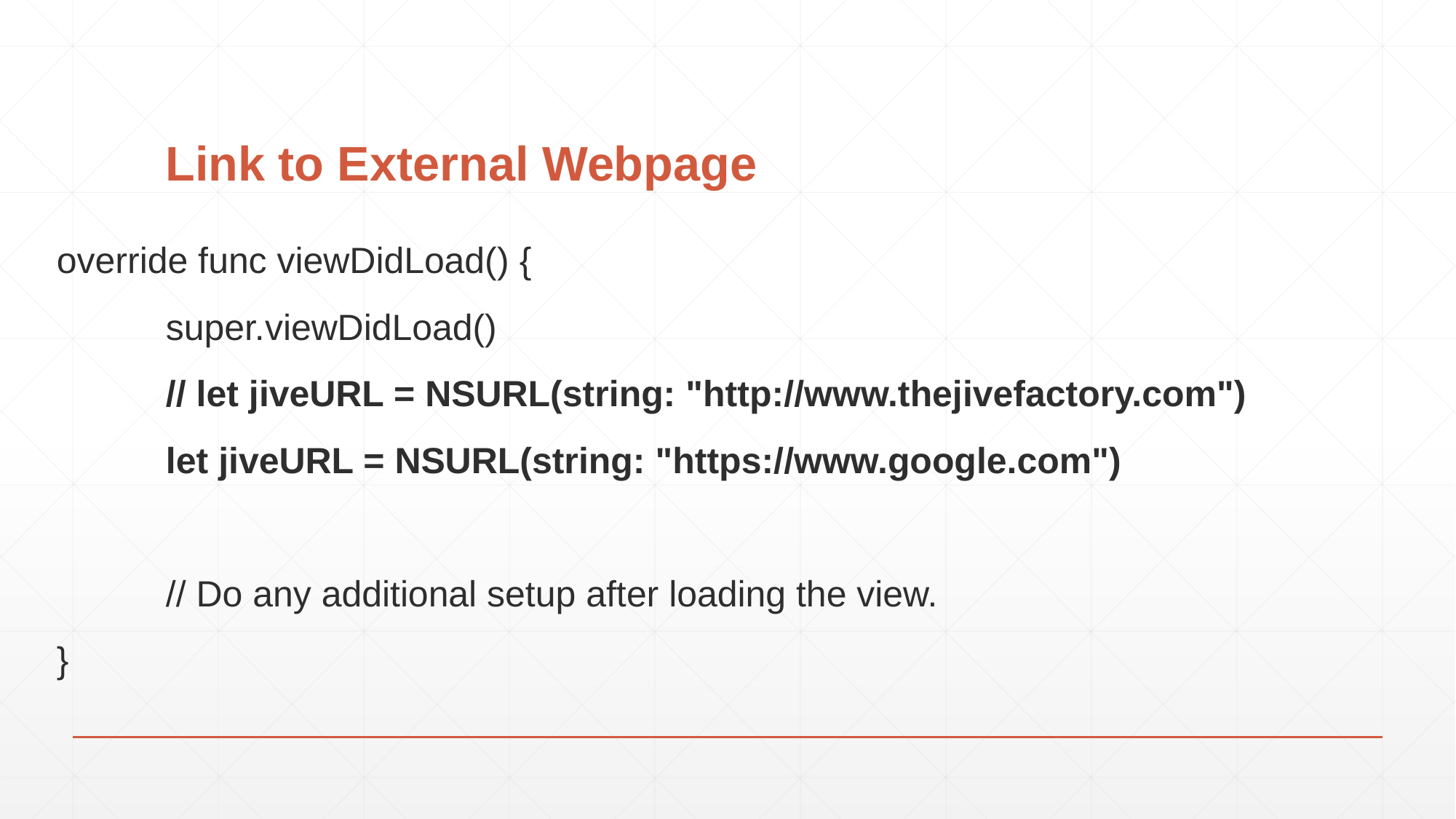

# Link to External Webpage
override func viewDidLoad() {
	super.viewDidLoad()
	// let jiveURL = NSURL(string: "http://www.thejivefactory.com")
	let jiveURL = NSURL(string: "https://www.google.com")

	// Do any additional setup after loading the view.
}